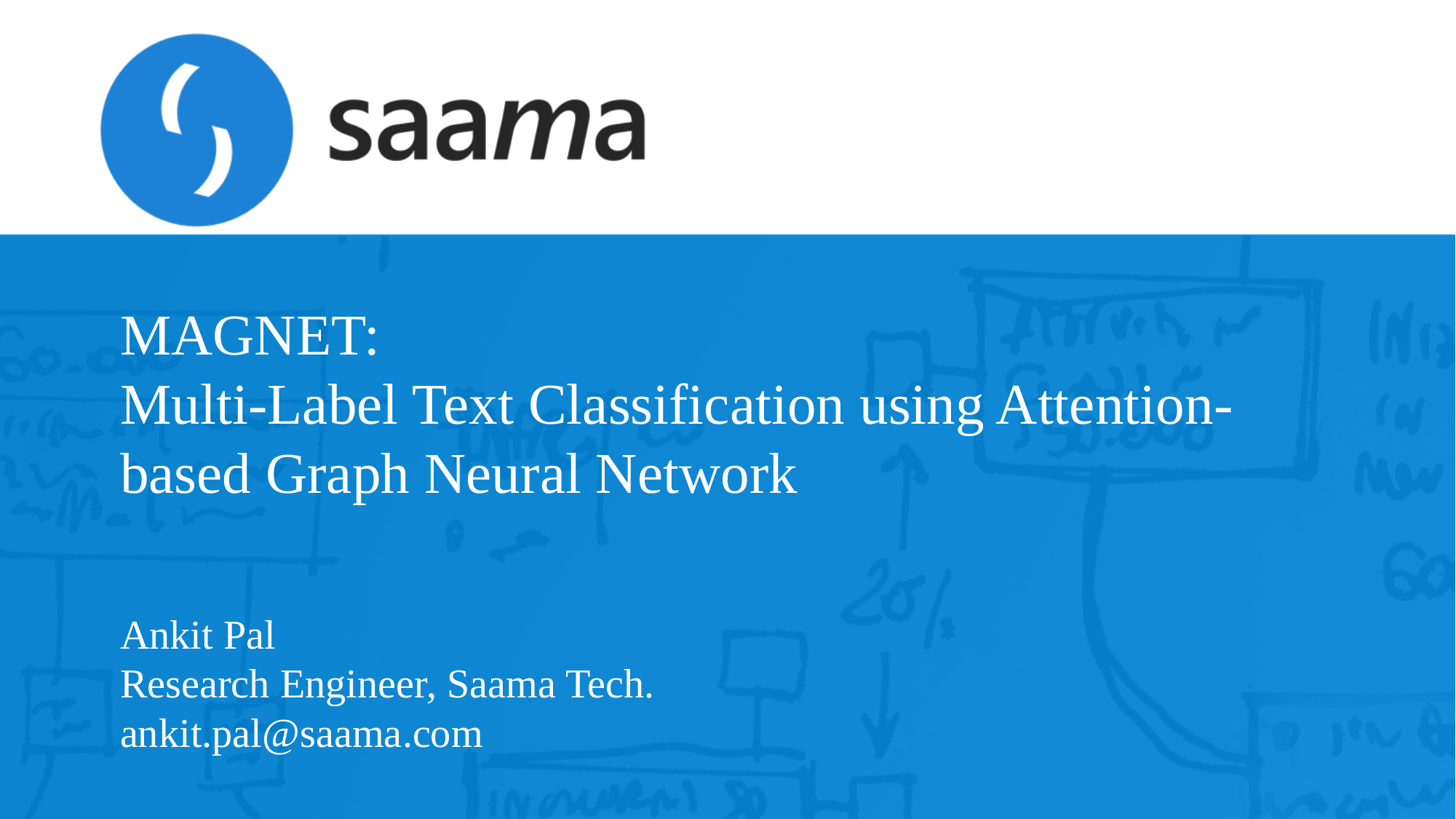

# MAGNET:
Multi-Label Text Classification using Attention-based Graph Neural Network
Ankit Pal
Research Engineer, Saama Tech.
ankit.pal@saama.com